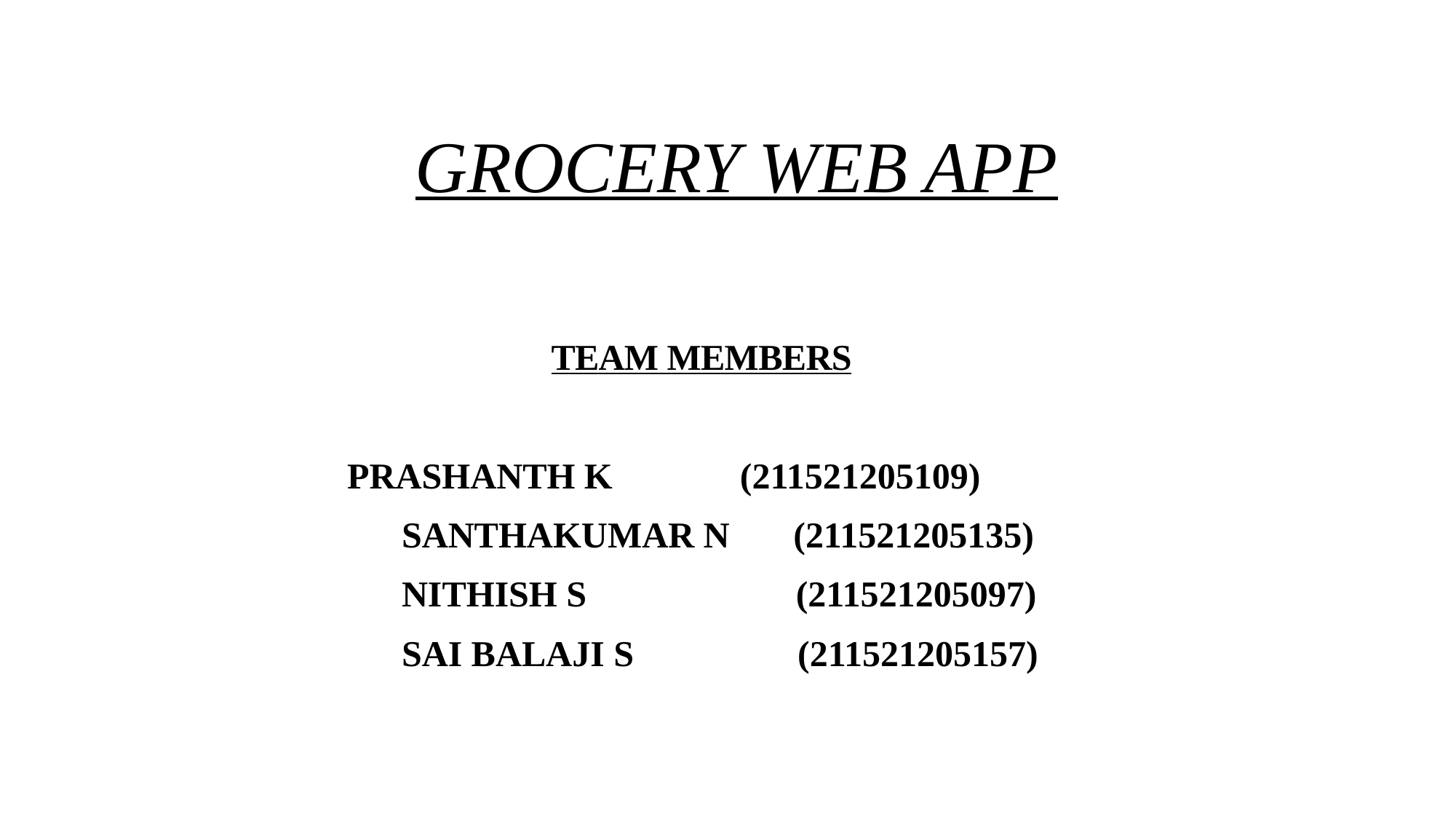

# GROCERY WEB APP
                               TEAM MEMBERS

 PRASHANTH K              (211521205109)
       SANTHAKUMAR N       (211521205135)
       NITHISH S                       (211521205097)
       SAI BALAJI S                  (211521205157)